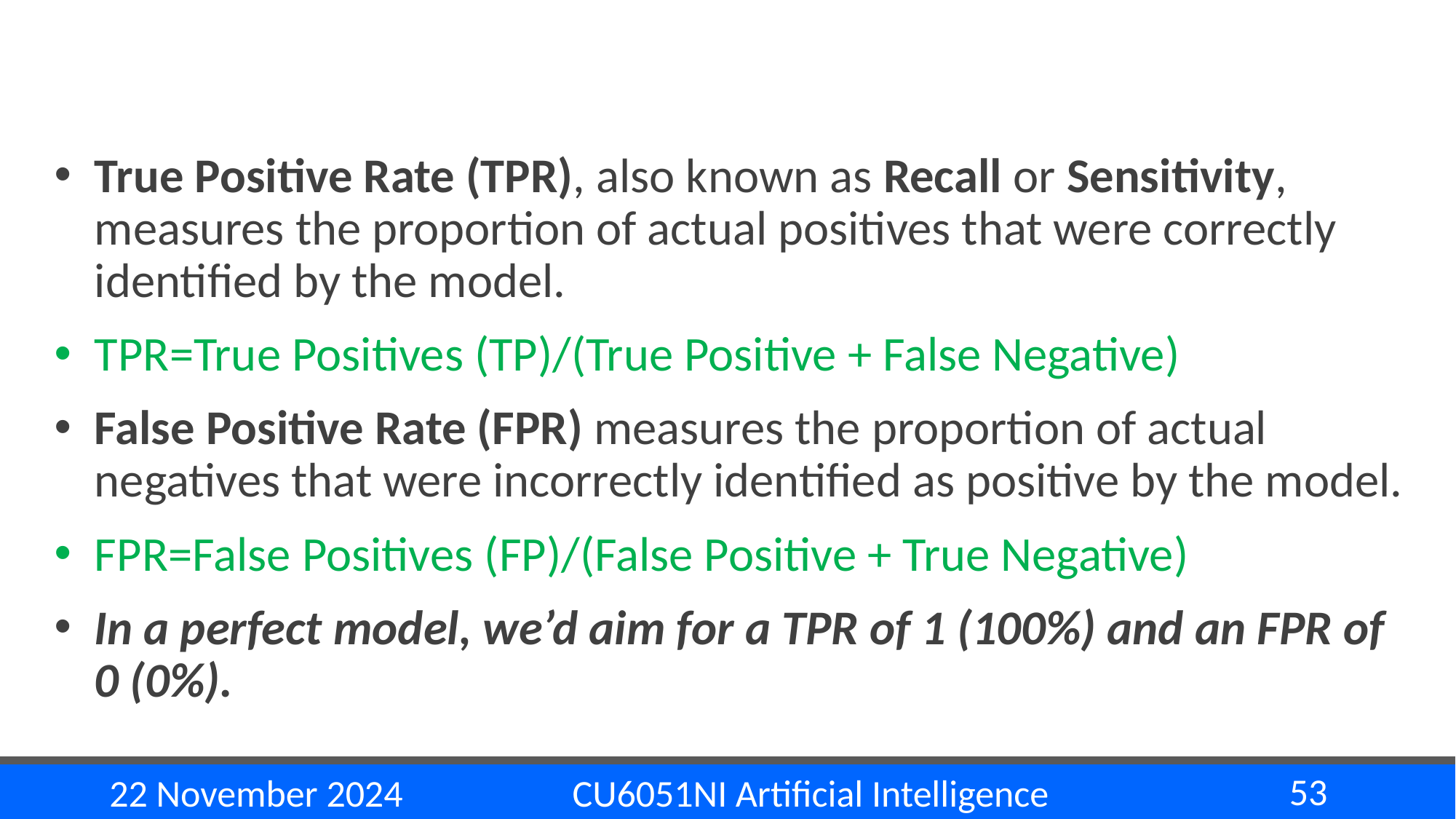

#
True Positive Rate (TPR), also known as Recall or Sensitivity, measures the proportion of actual positives that were correctly identified by the model.
TPR=True Positives (TP)/(True Positive + False Negative)
False Positive Rate (FPR) measures the proportion of actual negatives that were incorrectly identified as positive by the model.
FPR=False Positives (FP)/(False Positive + True Negative)
In a perfect model, we’d aim for a TPR of 1 (100%) and an FPR of 0 (0%).

53
CU6051NI Artificial Intelligence
22 November 2024